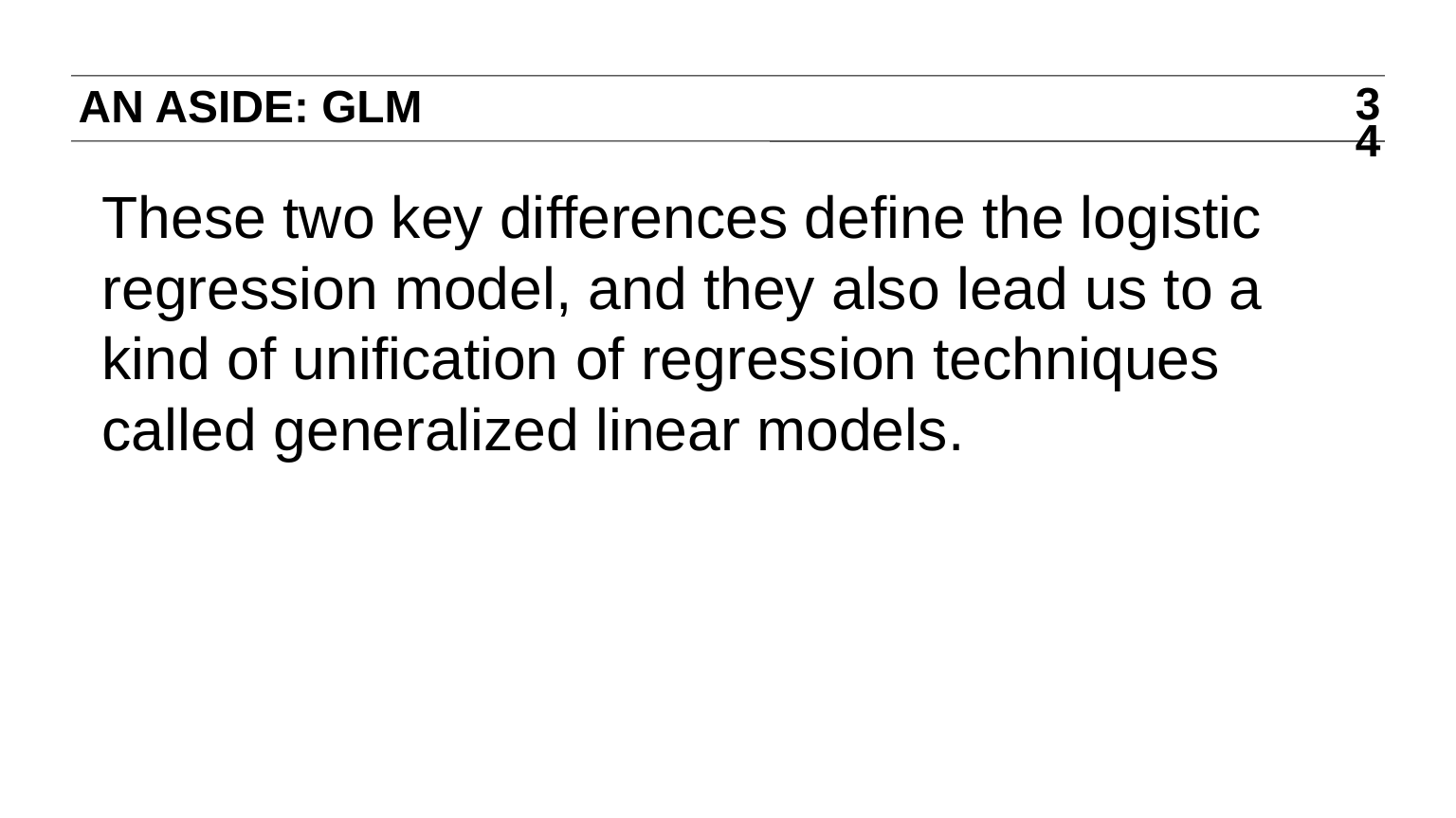

An aside: glm
34
These two key differences define the logistic regression model, and they also lead us to a kind of unification of regression techniques called generalized linear models.